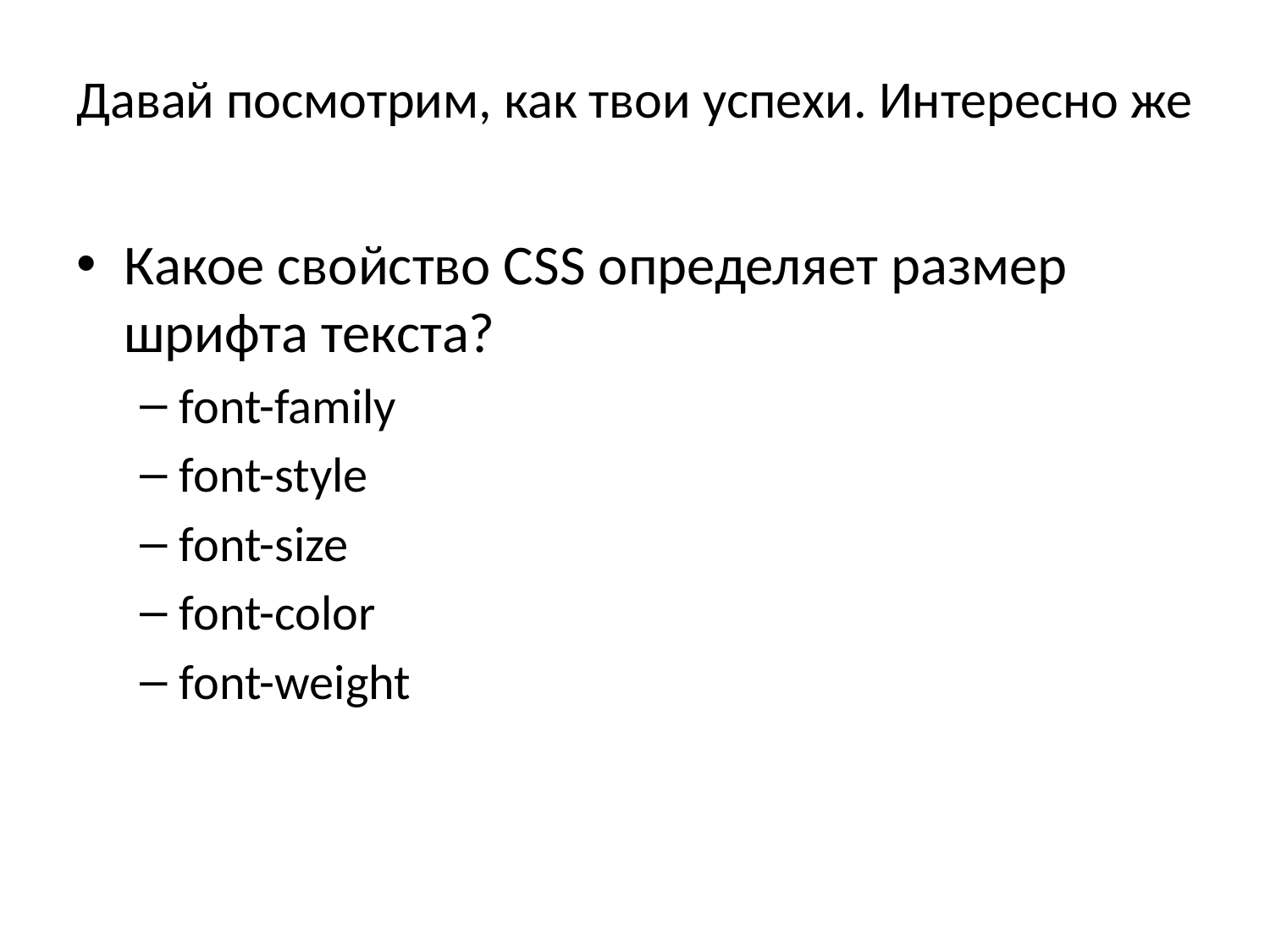

# Давай посмотрим, как твои успехи. Интересно же
Какое свойство CSS определяет размер шрифта текста?
font-family
font-style
font-size
font-color
font-weight